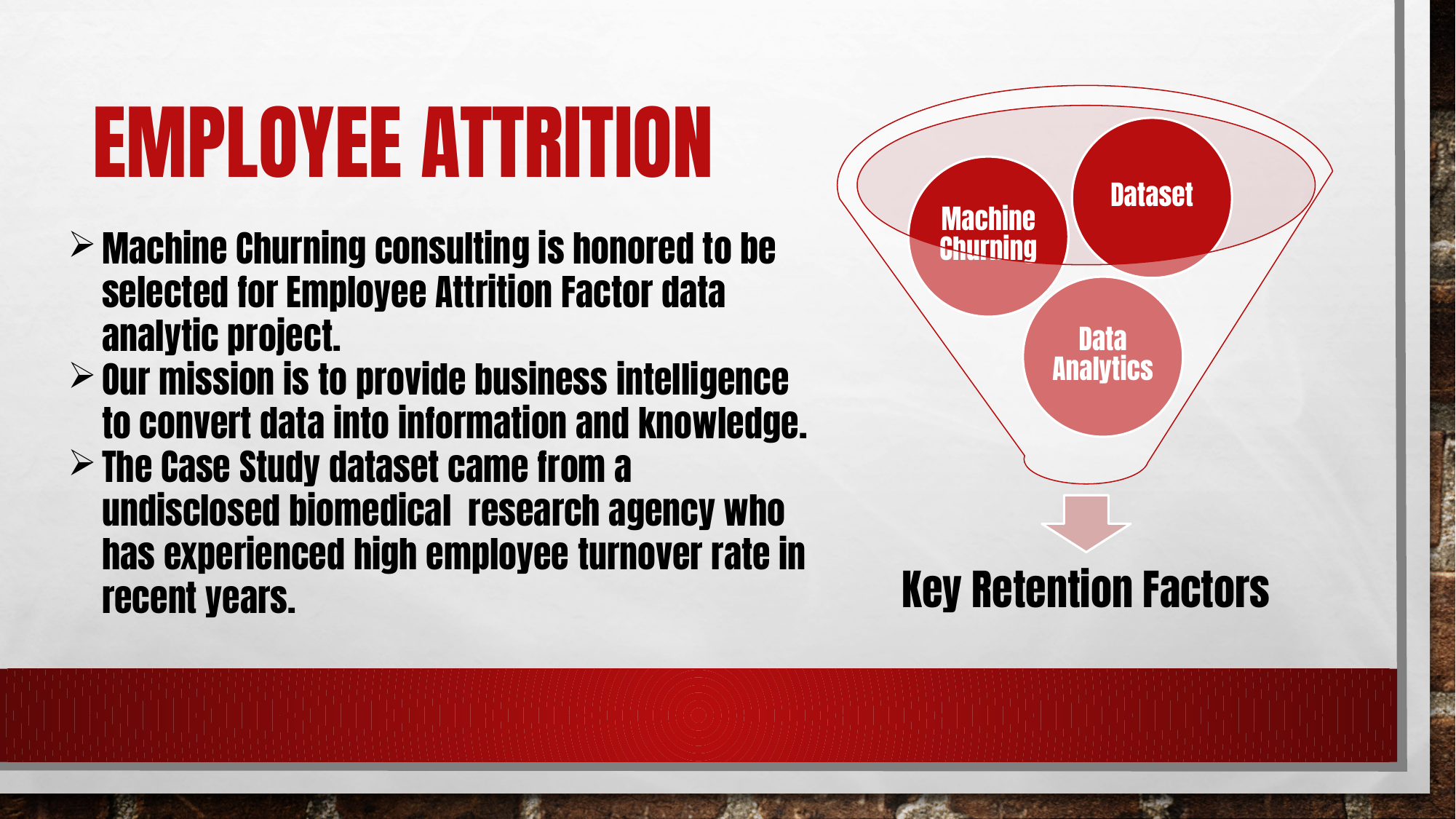

# Employee Attrition
Key Retention Factors
Data Analytics
Machine Churning
Dataset
Machine Churning consulting is honored to be selected for Employee Attrition Factor data analytic project.
Our mission is to provide business intelligence to convert data into information and knowledge.
The Case Study dataset came from a undisclosed biomedical  research agency who has experienced high employee turnover rate in recent years.